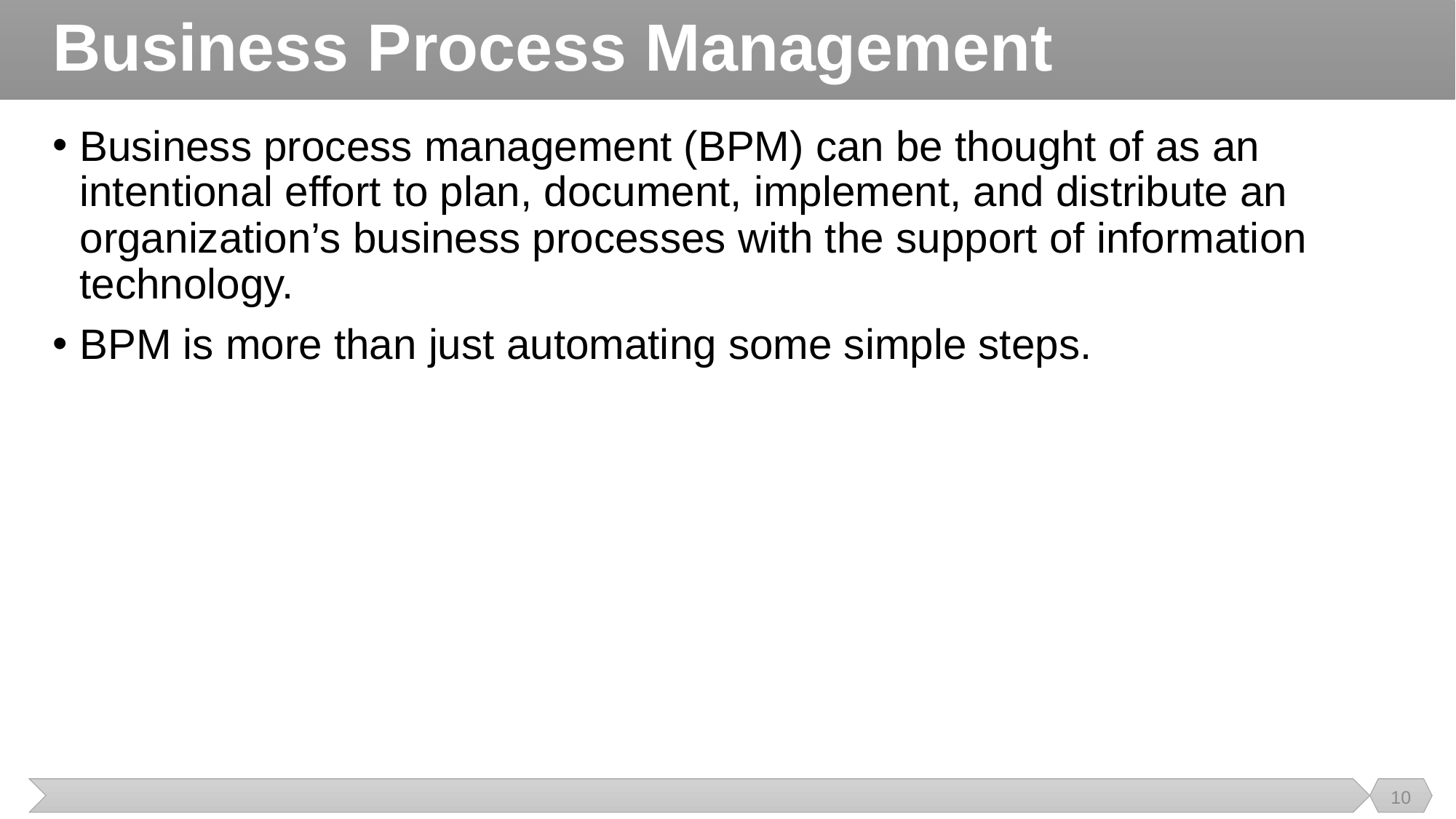

# Business Process Management
Business process management (BPM) can be thought of as an intentional effort to plan, document, implement, and distribute an organization’s business processes with the support of information technology.
BPM is more than just automating some simple steps.

10